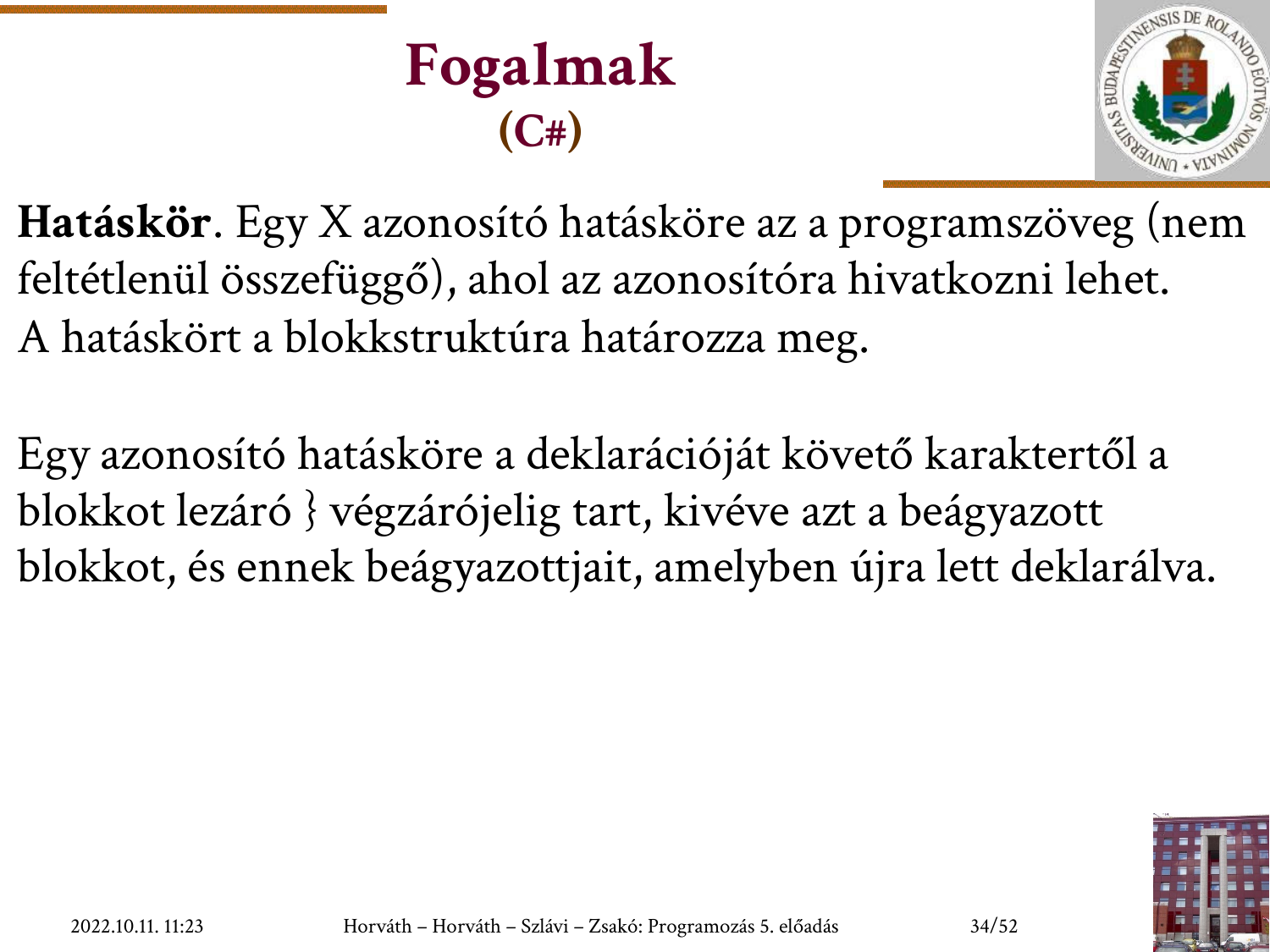

Fogalmak
(C#)
Hatáskör. Egy X azonosító hatásköre az a programszöveg (nem feltétlenül összefüggő), ahol az azonosítóra hivatkozni lehet.
A hatáskört a blokkstruktúra határozza meg.

Egy azonosító hatásköre a deklarációját követő karaktertől a blokkot lezáró } végzárójelig tart, kivéve azt a beágyazott
blokkot, és ennek beágyazottjait, amelyben újra lett deklarálva.

2022.10.11. 11:23
Horváth – Horváth – Szlávi – Zsakó: Programozás 5. előadás
34/52